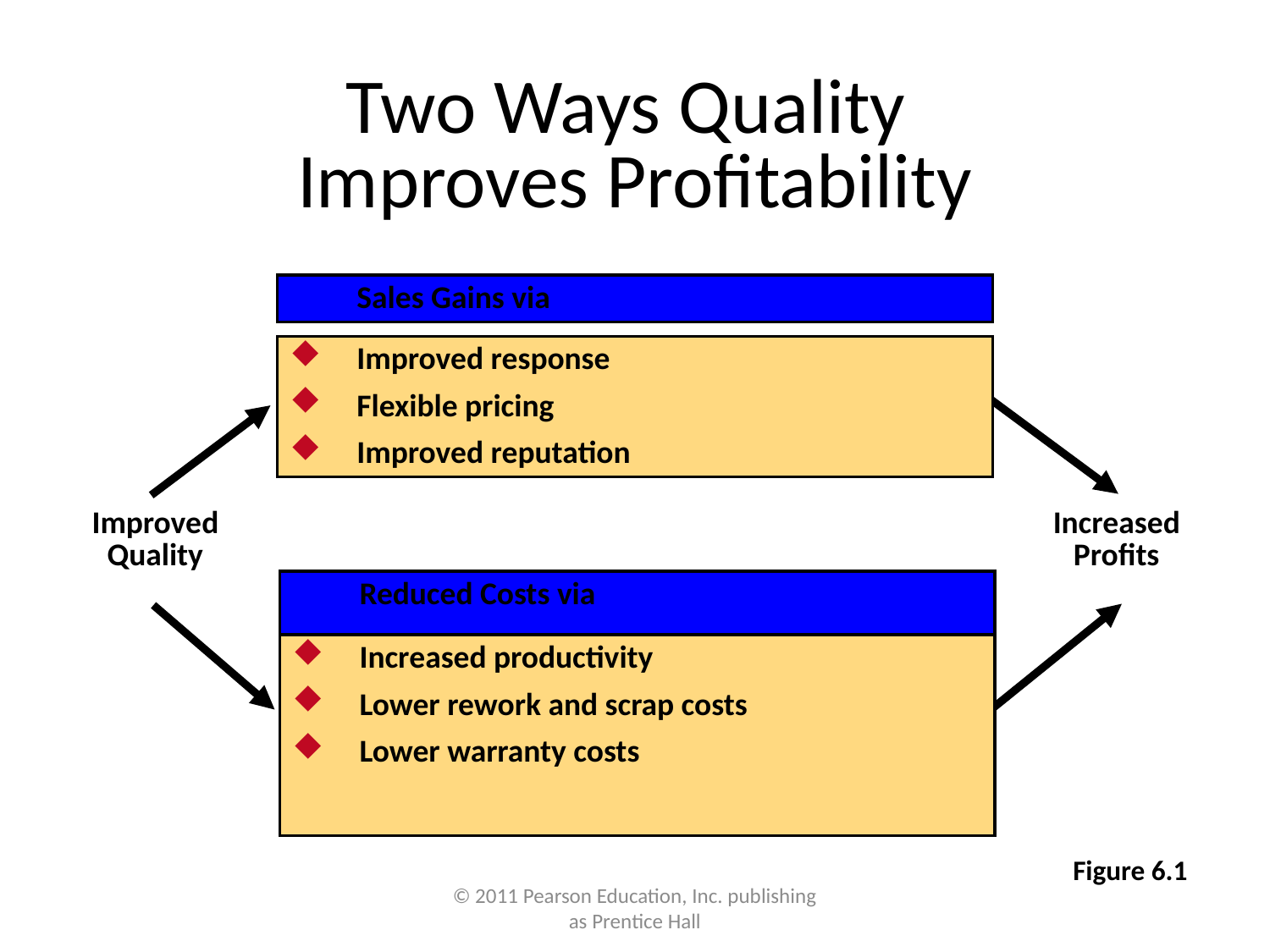

# Two Ways Quality Improves Profitability
	Sales Gains via
Improved response
Flexible pricing
Improved reputation

Increased Profits

Improved Quality

	Reduced Costs via
Increased productivity
Lower rework and scrap costs
Lower warranty costs
Figure 6.1
© 2011 Pearson Education, Inc. publishing as Prentice Hall